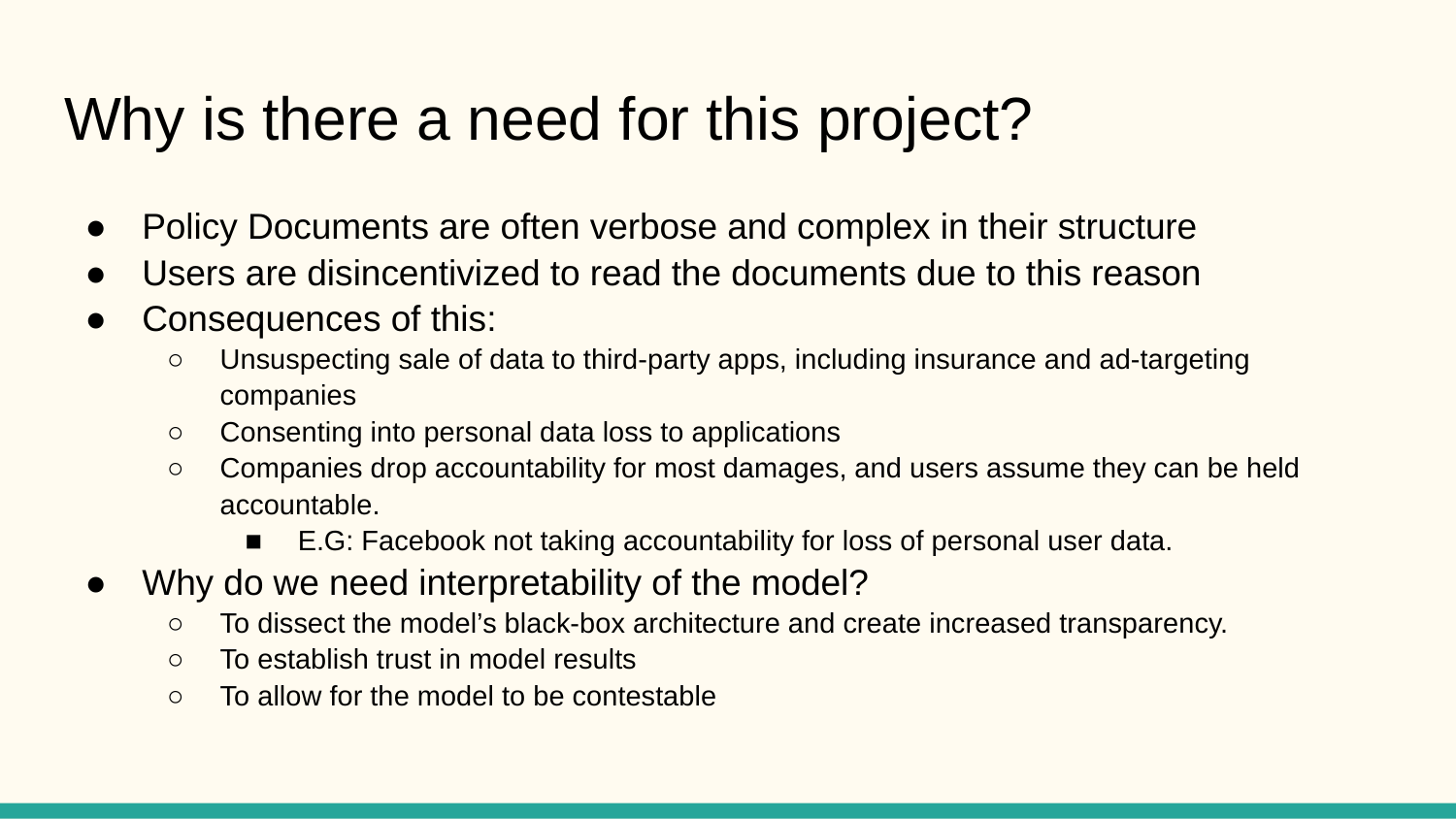

# Why is there a need for this project?
Policy Documents are often verbose and complex in their structure
Users are disincentivized to read the documents due to this reason
Consequences of this:
Unsuspecting sale of data to third-party apps, including insurance and ad-targeting companies
Consenting into personal data loss to applications
Companies drop accountability for most damages, and users assume they can be held accountable.
E.G: Facebook not taking accountability for loss of personal user data.
Why do we need interpretability of the model?
To dissect the model’s black-box architecture and create increased transparency.
To establish trust in model results
To allow for the model to be contestable